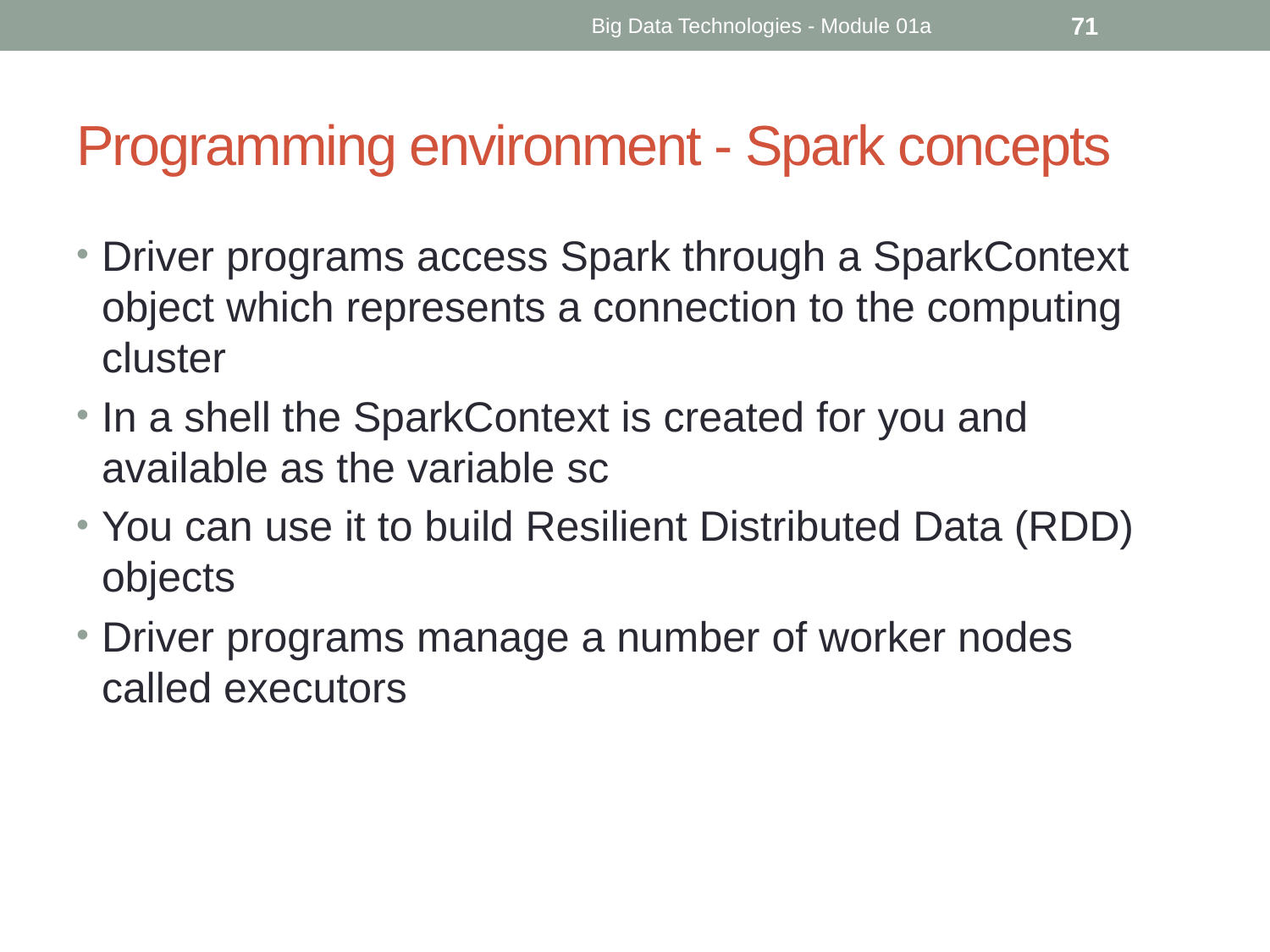

Big Data Technologies - Module 01a
71
# Programming environment - Spark concepts
Driver programs access Spark through a SparkContext object which represents a connection to the computing cluster
In a shell the SparkContext is created for you and available as the variable sc
You can use it to build Resilient Distributed Data (RDD) objects
Driver programs manage a number of worker nodes called executors